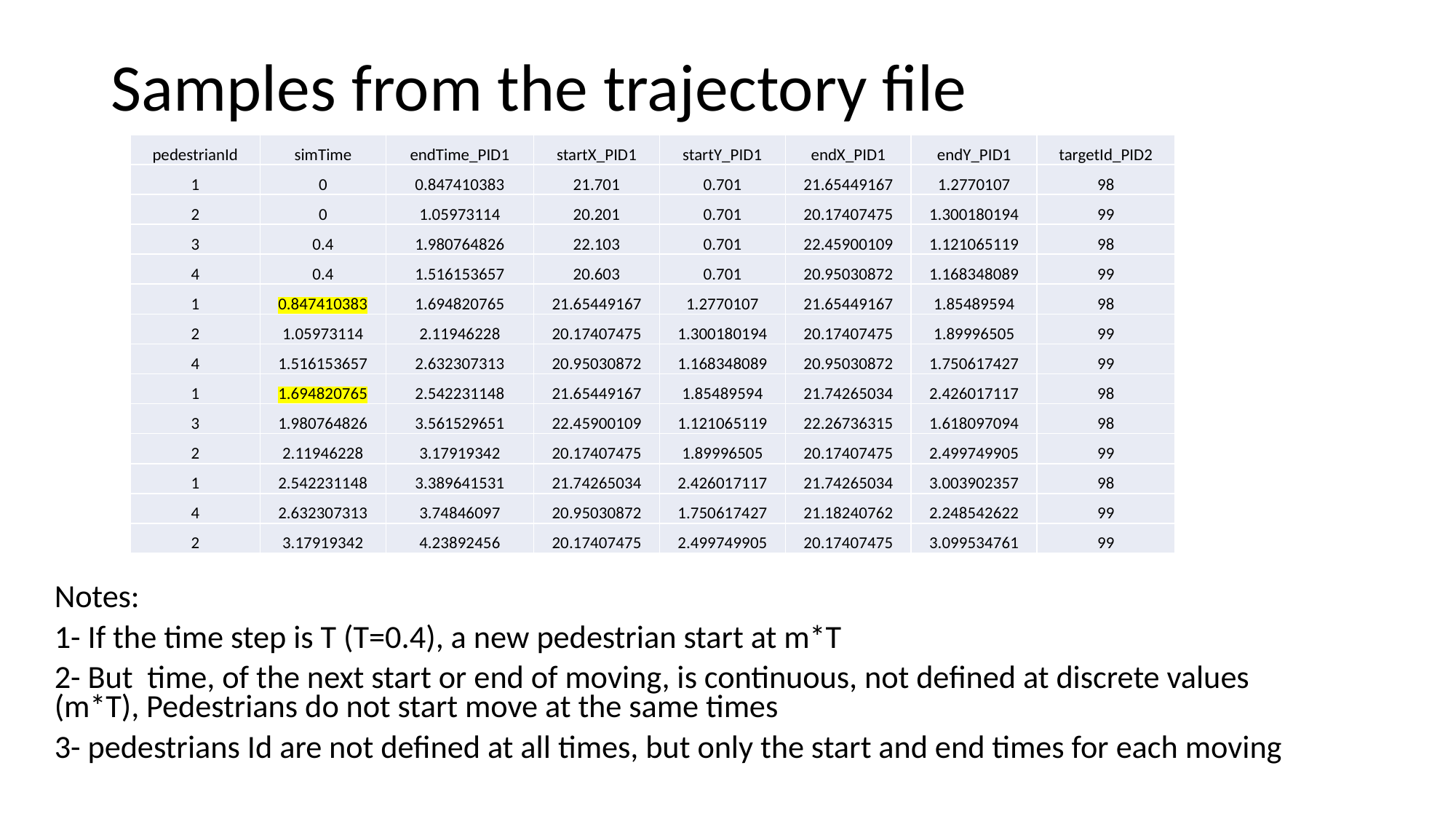

# Samples from the trajectory file
| pedestrianId | simTime | endTime\_PID1 | startX\_PID1 | startY\_PID1 | endX\_PID1 | endY\_PID1 | targetId\_PID2 |
| --- | --- | --- | --- | --- | --- | --- | --- |
| 1 | 0 | 0.847410383 | 21.701 | 0.701 | 21.65449167 | 1.2770107 | 98 |
| 2 | 0 | 1.05973114 | 20.201 | 0.701 | 20.17407475 | 1.300180194 | 99 |
| 3 | 0.4 | 1.980764826 | 22.103 | 0.701 | 22.45900109 | 1.121065119 | 98 |
| 4 | 0.4 | 1.516153657 | 20.603 | 0.701 | 20.95030872 | 1.168348089 | 99 |
| 1 | 0.847410383 | 1.694820765 | 21.65449167 | 1.2770107 | 21.65449167 | 1.85489594 | 98 |
| 2 | 1.05973114 | 2.11946228 | 20.17407475 | 1.300180194 | 20.17407475 | 1.89996505 | 99 |
| 4 | 1.516153657 | 2.632307313 | 20.95030872 | 1.168348089 | 20.95030872 | 1.750617427 | 99 |
| 1 | 1.694820765 | 2.542231148 | 21.65449167 | 1.85489594 | 21.74265034 | 2.426017117 | 98 |
| 3 | 1.980764826 | 3.561529651 | 22.45900109 | 1.121065119 | 22.26736315 | 1.618097094 | 98 |
| 2 | 2.11946228 | 3.17919342 | 20.17407475 | 1.89996505 | 20.17407475 | 2.499749905 | 99 |
| 1 | 2.542231148 | 3.389641531 | 21.74265034 | 2.426017117 | 21.74265034 | 3.003902357 | 98 |
| 4 | 2.632307313 | 3.74846097 | 20.95030872 | 1.750617427 | 21.18240762 | 2.248542622 | 99 |
| 2 | 3.17919342 | 4.23892456 | 20.17407475 | 2.499749905 | 20.17407475 | 3.099534761 | 99 |
Notes:
1- If the time step is T (T=0.4), a new pedestrian start at m*T
2- But  time, of the next start or end of moving, is continuous, not defined at discrete values (m*T), Pedestrians do not start move at the same times
3- pedestrians Id are not defined at all times, but only the start and end times for each moving